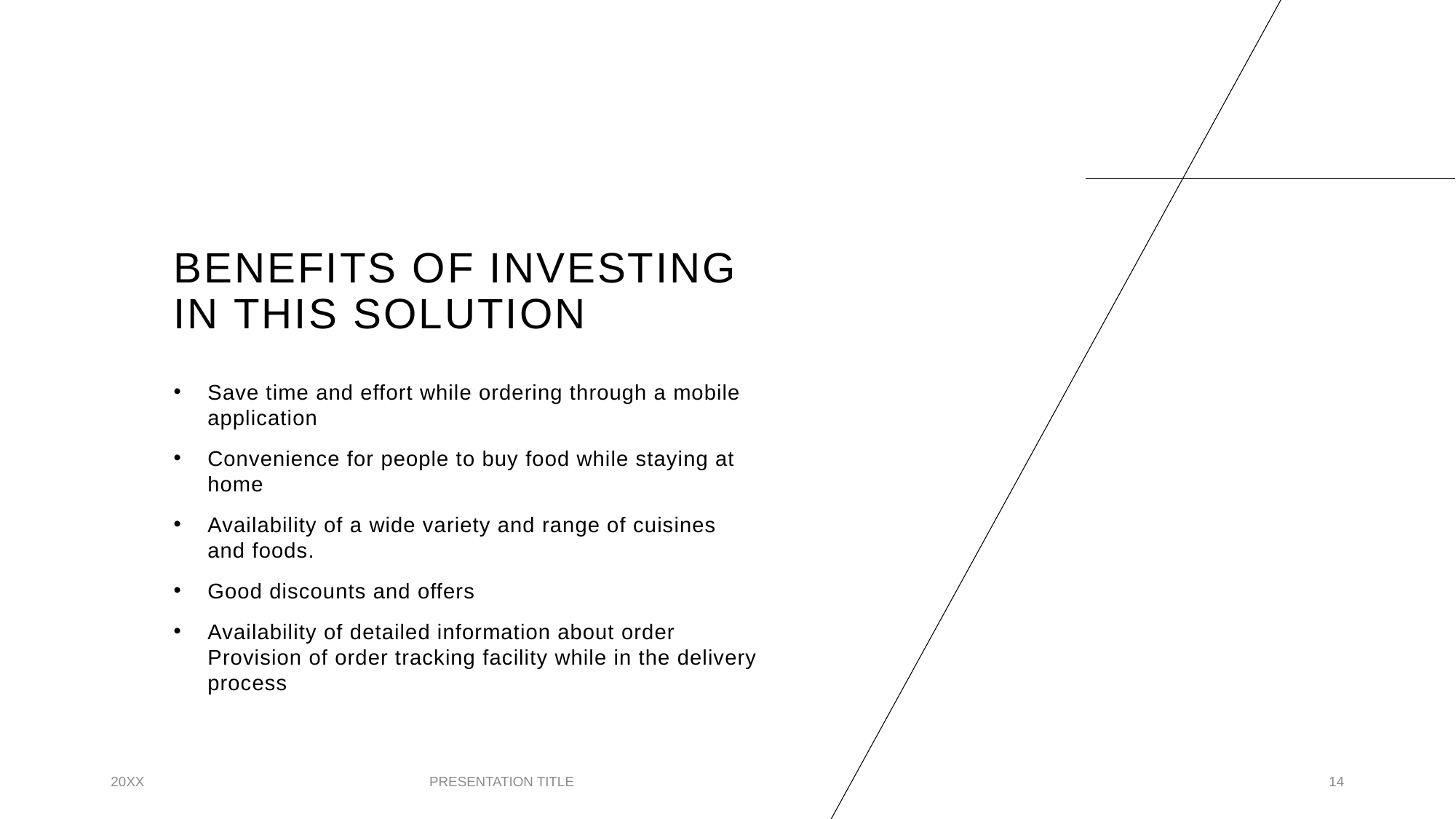

# Benefits of investing in this solution
Save time and effort while ordering through a mobile application
Convenience for people to buy food while staying at home
Availability of a wide variety and range of cuisines and foods.
Good discounts and offers
Availability of detailed information about order Provision of order tracking facility while in the delivery process
20XX
PRESENTATION TITLE
14